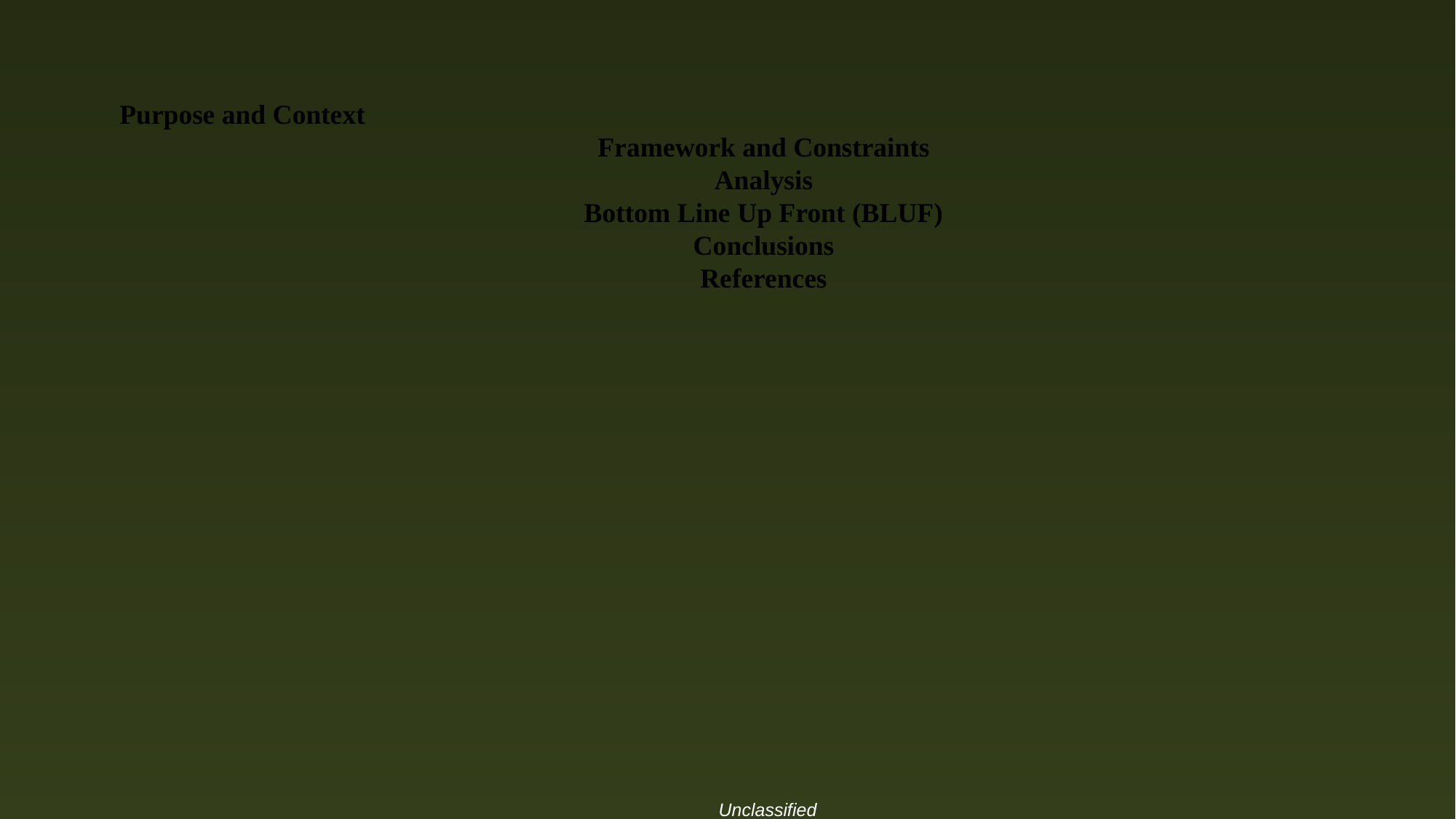

# Purpose and Context
Framework and Constraints
Analysis
Bottom Line Up Front (BLUF)
Conclusions
References